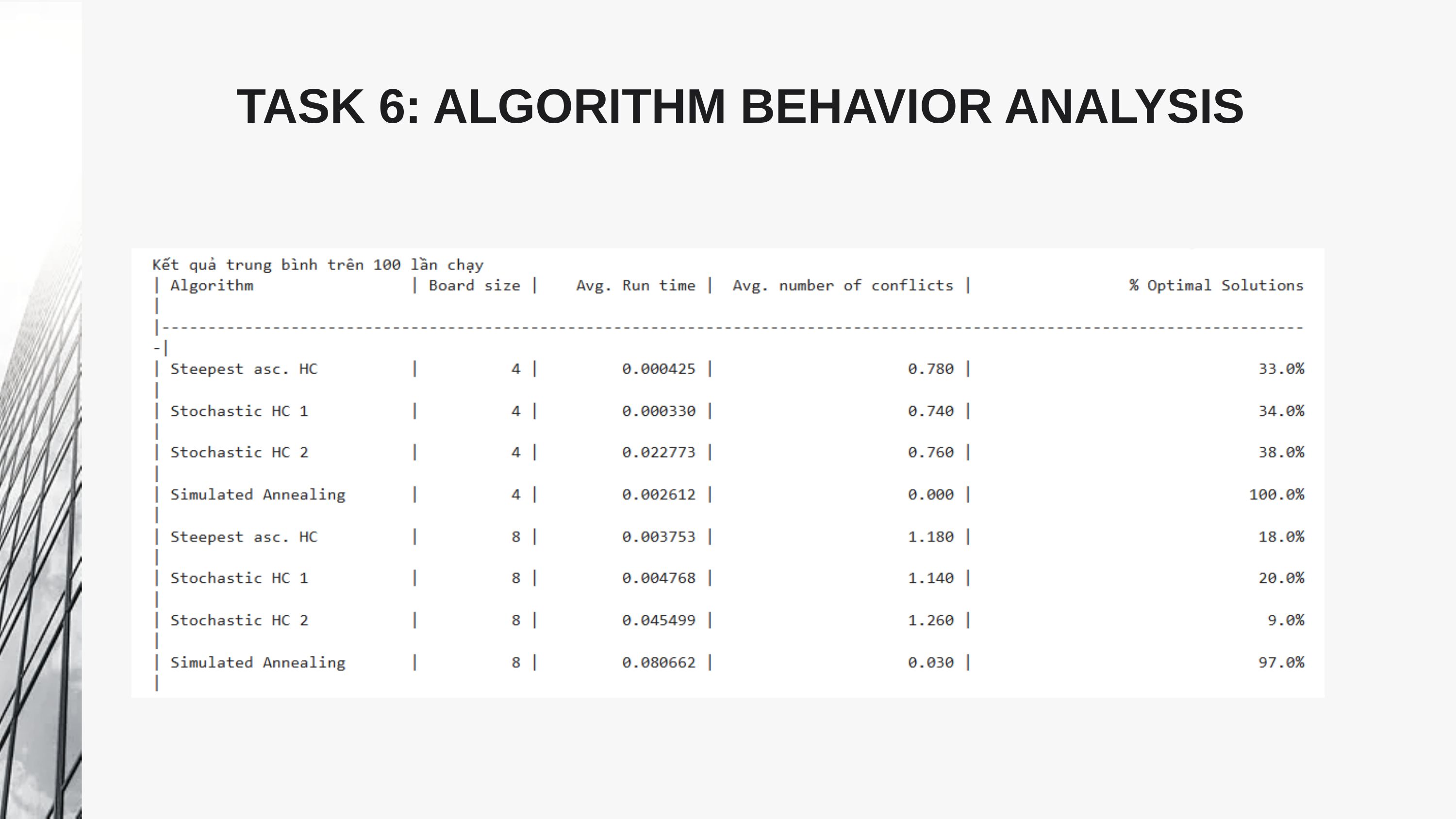

TASK 6: ALGORITHM BEHAVIOR ANALYSIS
Case Study 02